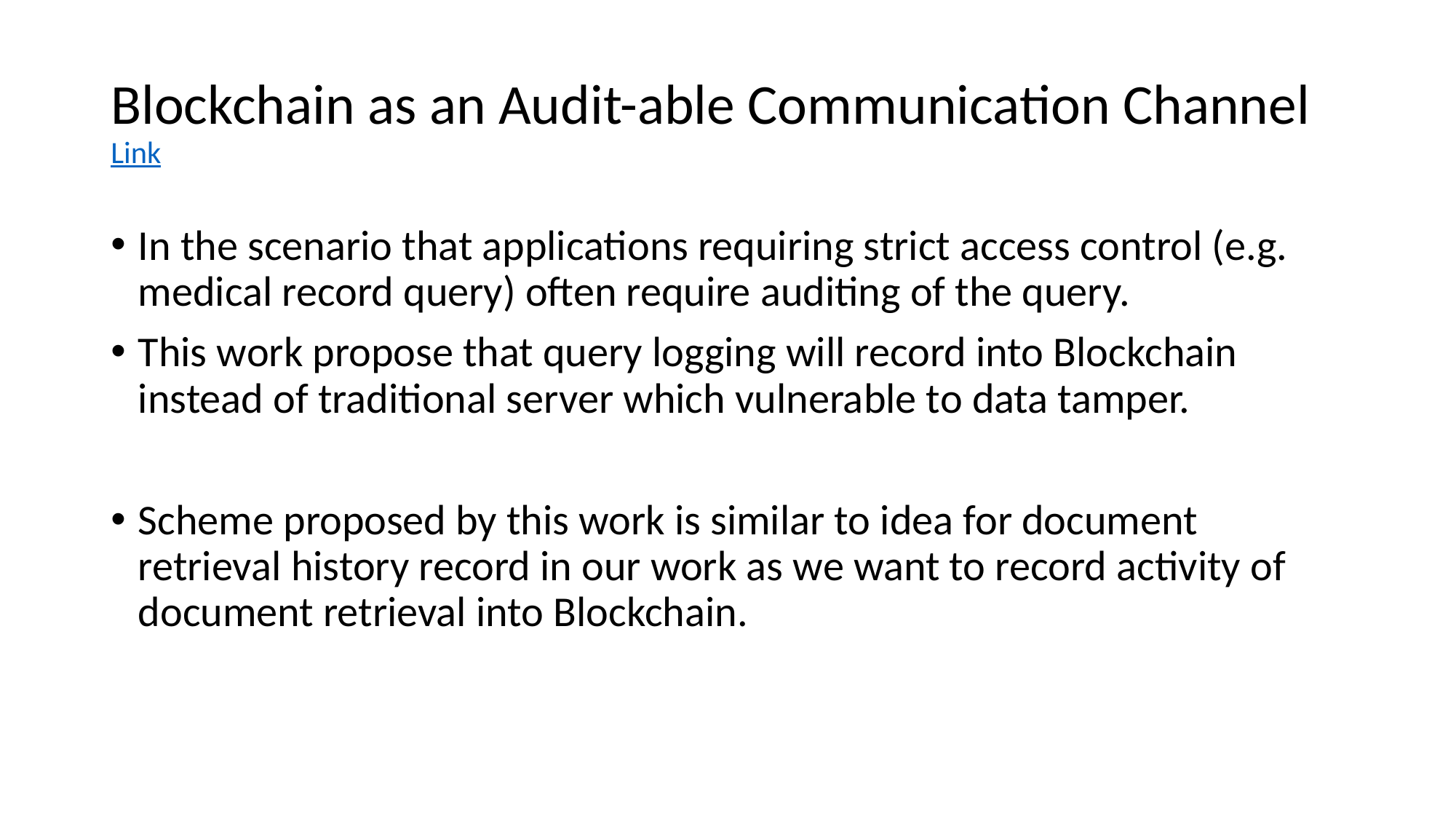

# Blockchain as an Audit-able Communication Channel Link
In the scenario that applications requiring strict access control (e.g. medical record query) often require auditing of the query.
This work propose that query logging will record into Blockchain instead of traditional server which vulnerable to data tamper.

Scheme proposed by this work is similar to idea for document retrieval history record in our work as we want to record activity of document retrieval into Blockchain.